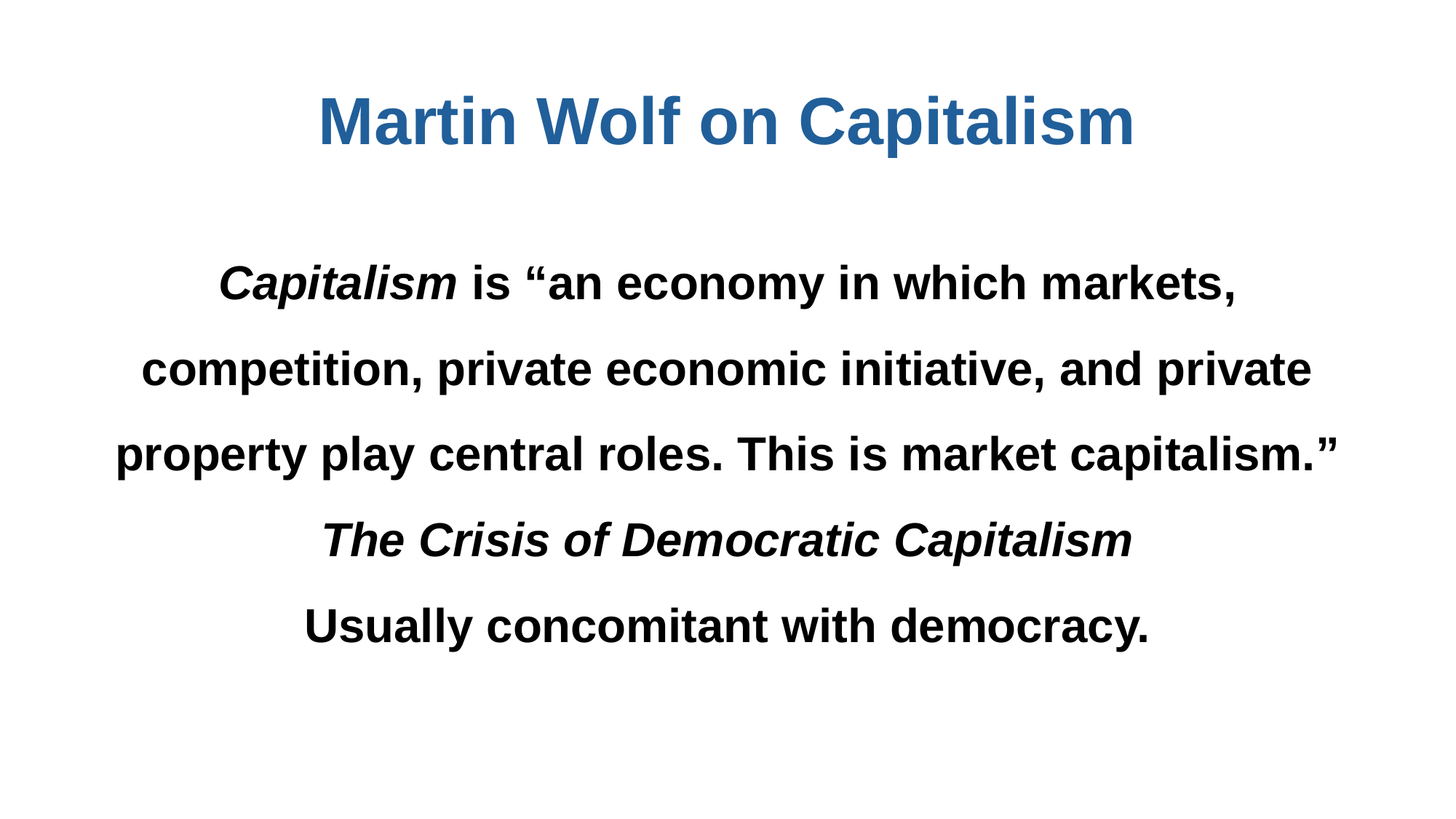

# Martin Wolf on Capitalism
Capitalism is “an economy in which markets, competition, private economic initiative, and private property play central roles. This is market capitalism.”
The Crisis of Democratic Capitalism
Usually concomitant with democracy.